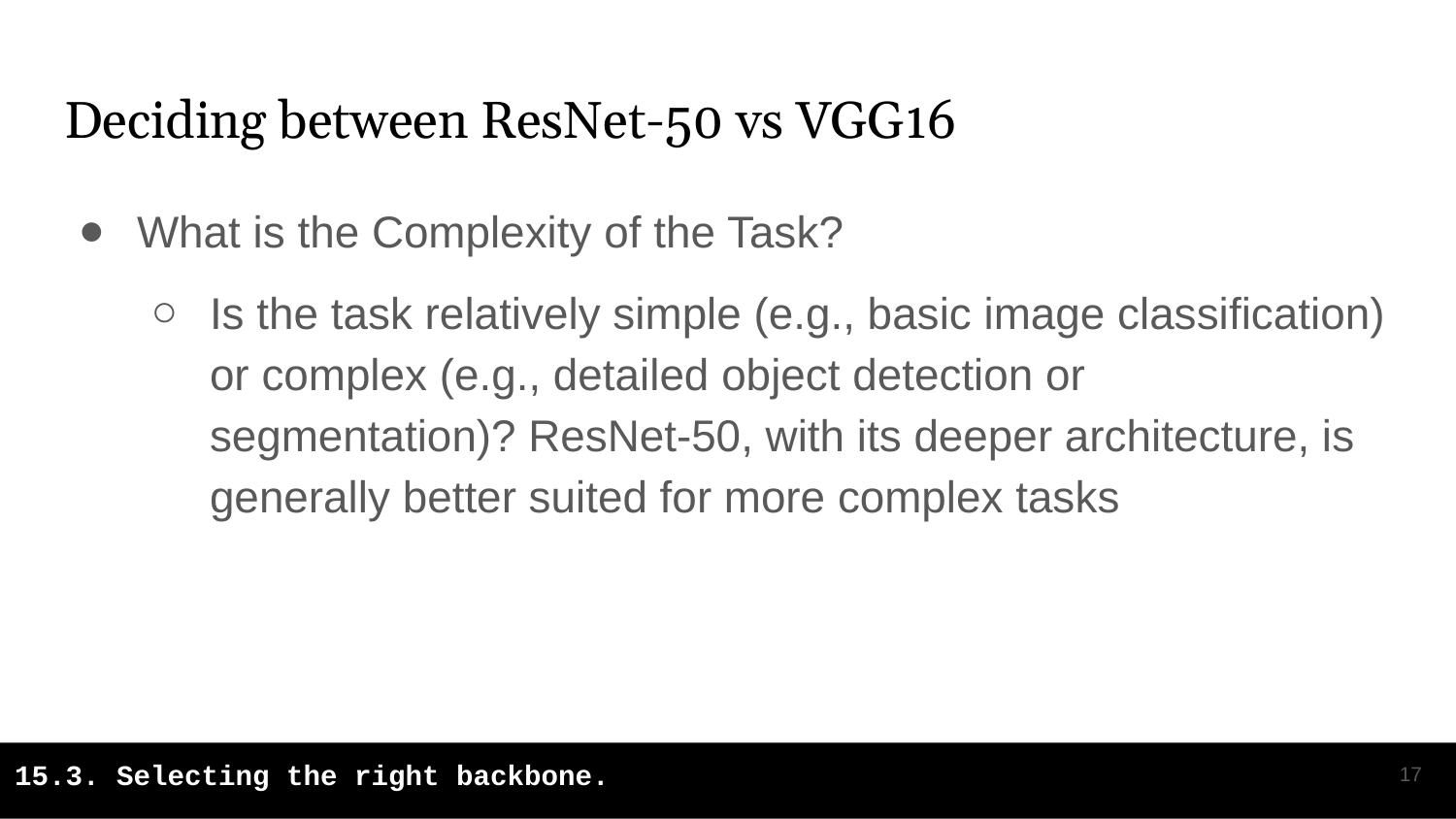

# Deciding between ResNet-50 vs VGG16
What is the Complexity of the Task?
Is the task relatively simple (e.g., basic image classification) or complex (e.g., detailed object detection or segmentation)? ResNet-50, with its deeper architecture, is generally better suited for more complex tasks
17
15.3. Selecting the right backbone.